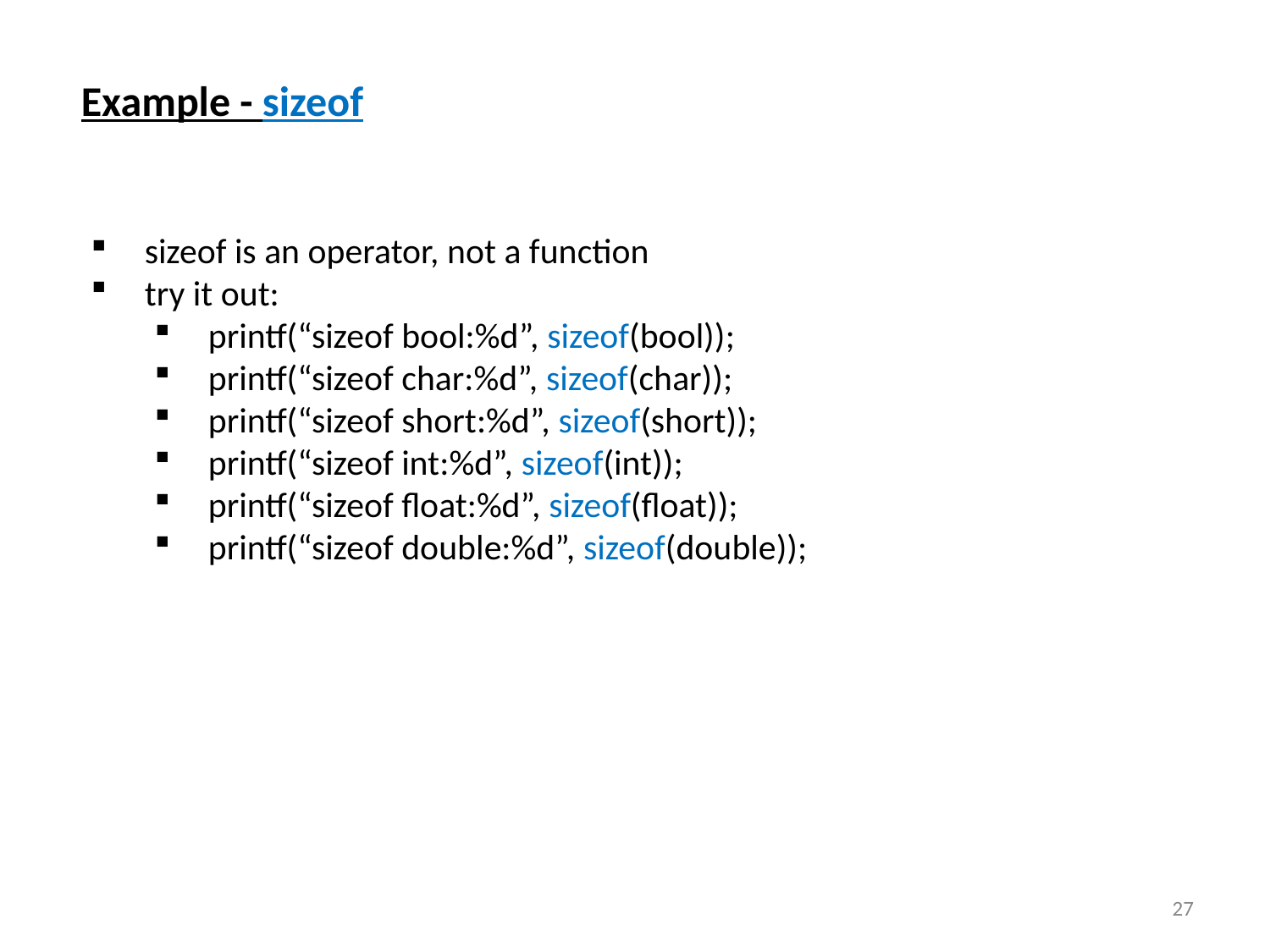

Example - sizeof
sizeof is an operator, not a function
try it out:
printf(“sizeof bool:%d”, sizeof(bool));
printf(“sizeof char:%d”, sizeof(char));
printf(“sizeof short:%d”, sizeof(short));
printf(“sizeof int:%d”, sizeof(int));
printf(“sizeof float:%d”, sizeof(float));
printf(“sizeof double:%d”, sizeof(double));
27